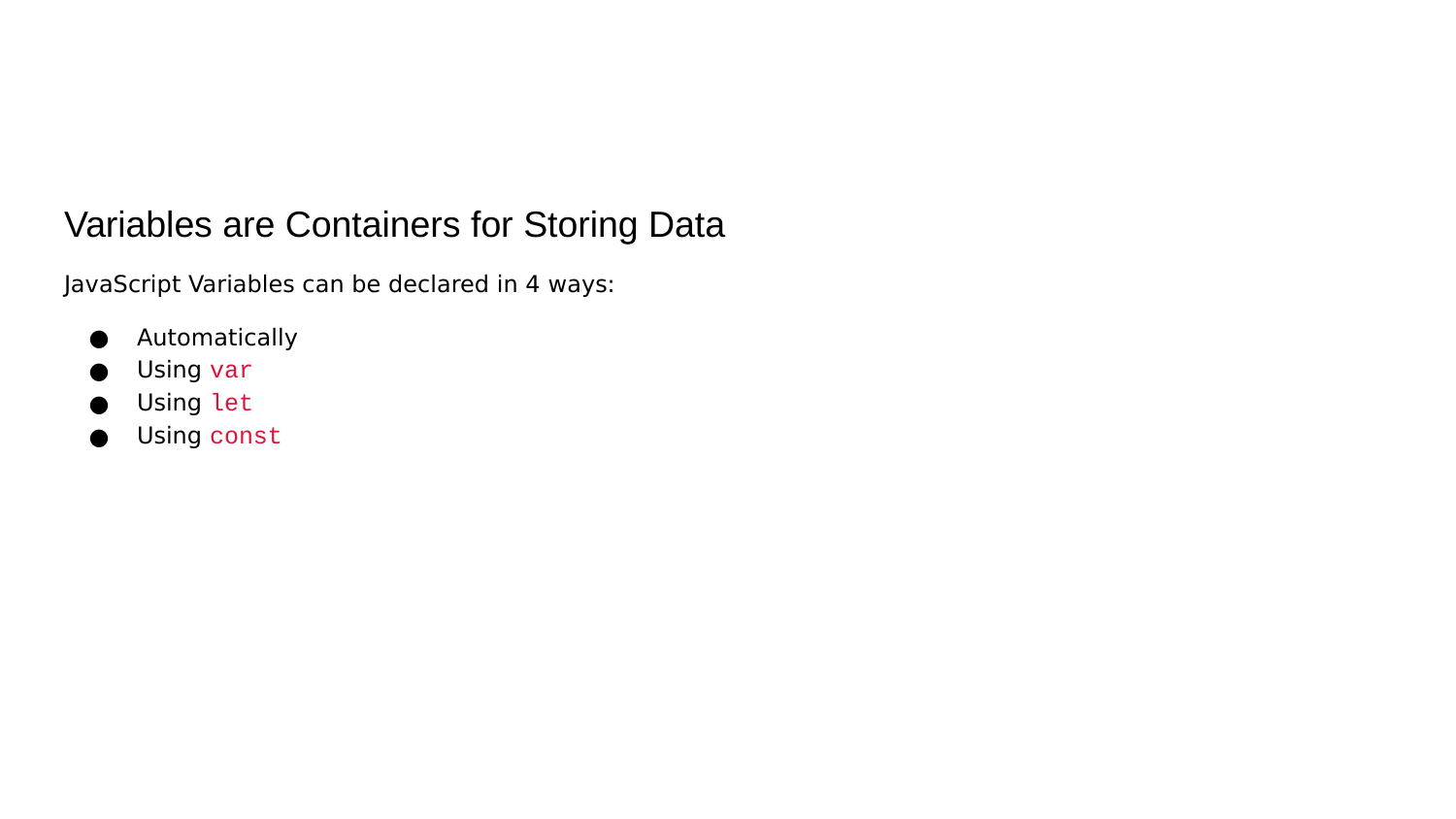

#
Variables are Containers for Storing Data
JavaScript Variables can be declared in 4 ways:
Automatically
Using var
Using let
Using const